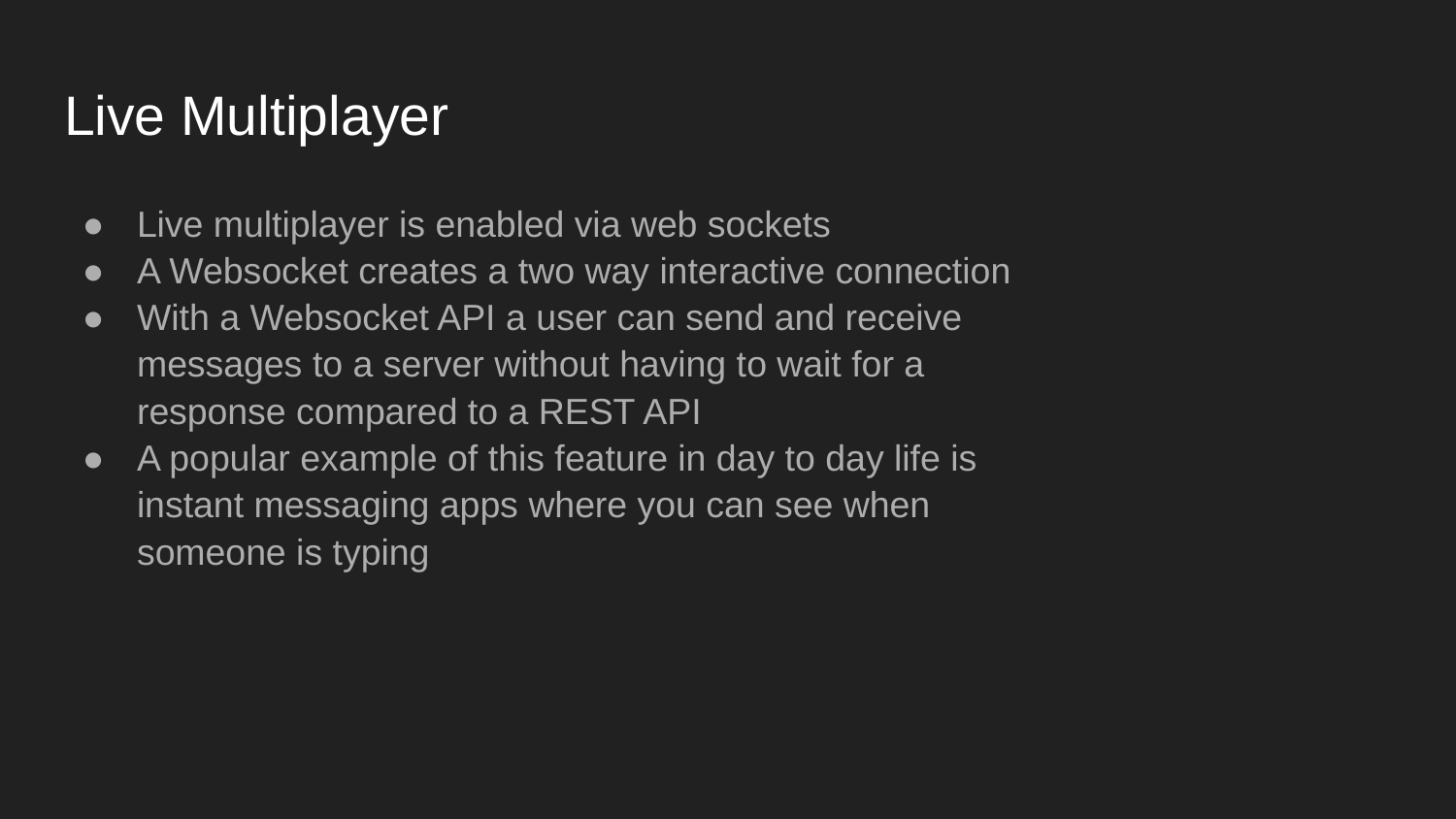

# Live Multiplayer
Live multiplayer is enabled via web sockets
A Websocket creates a two way interactive connection
With a Websocket API a user can send and receive messages to a server without having to wait for a response compared to a REST API
A popular example of this feature in day to day life is instant messaging apps where you can see when someone is typing